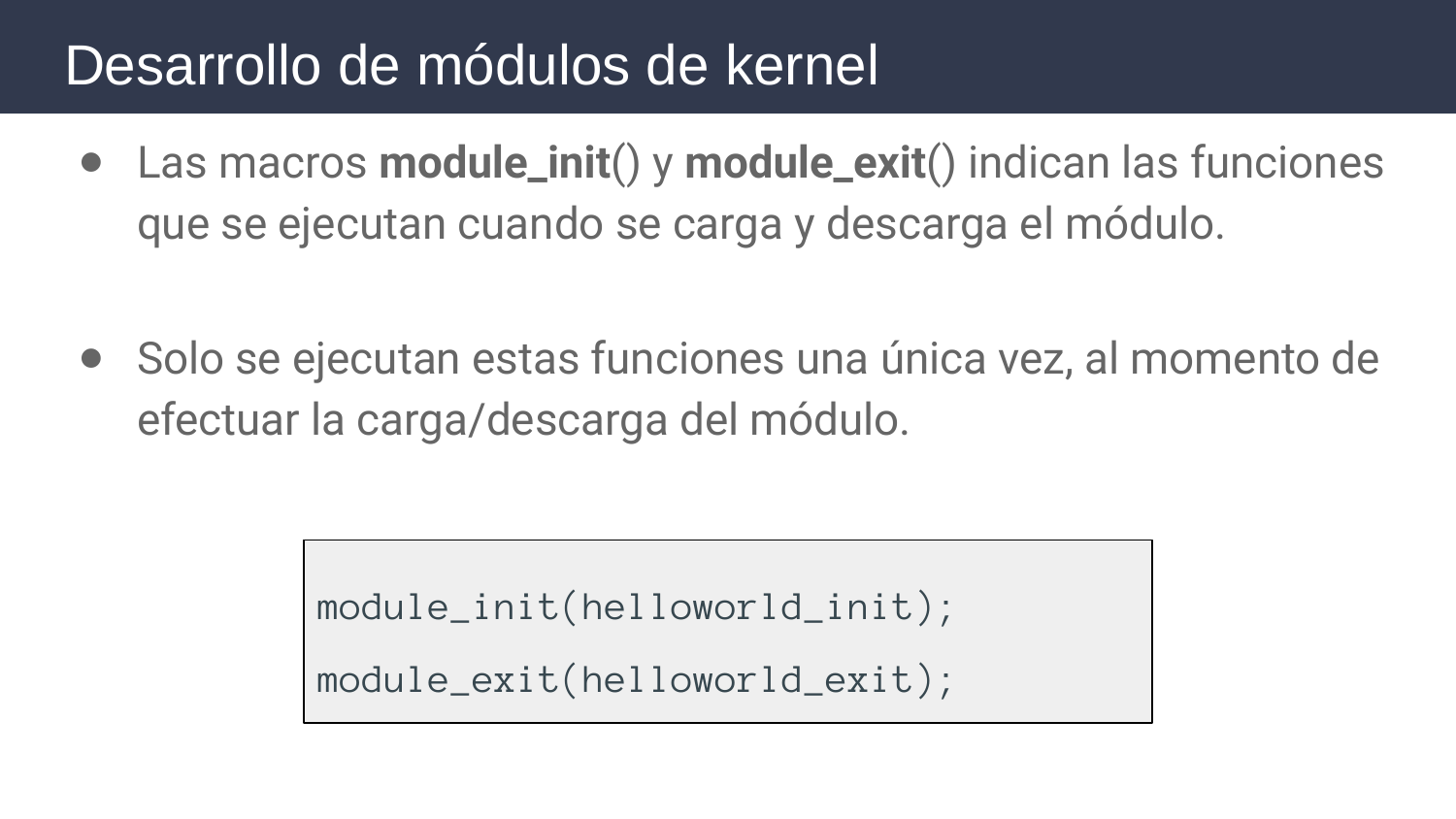

# Desarrollo de módulos de kernel

Las macros module_init() y module_exit() indican las funciones que se ejecutan cuando se carga y descarga el módulo.
Solo se ejecutan estas funciones una única vez, al momento de efectuar la carga/descarga del módulo.
module_init(helloworld_init);
module_exit(helloworld_exit);